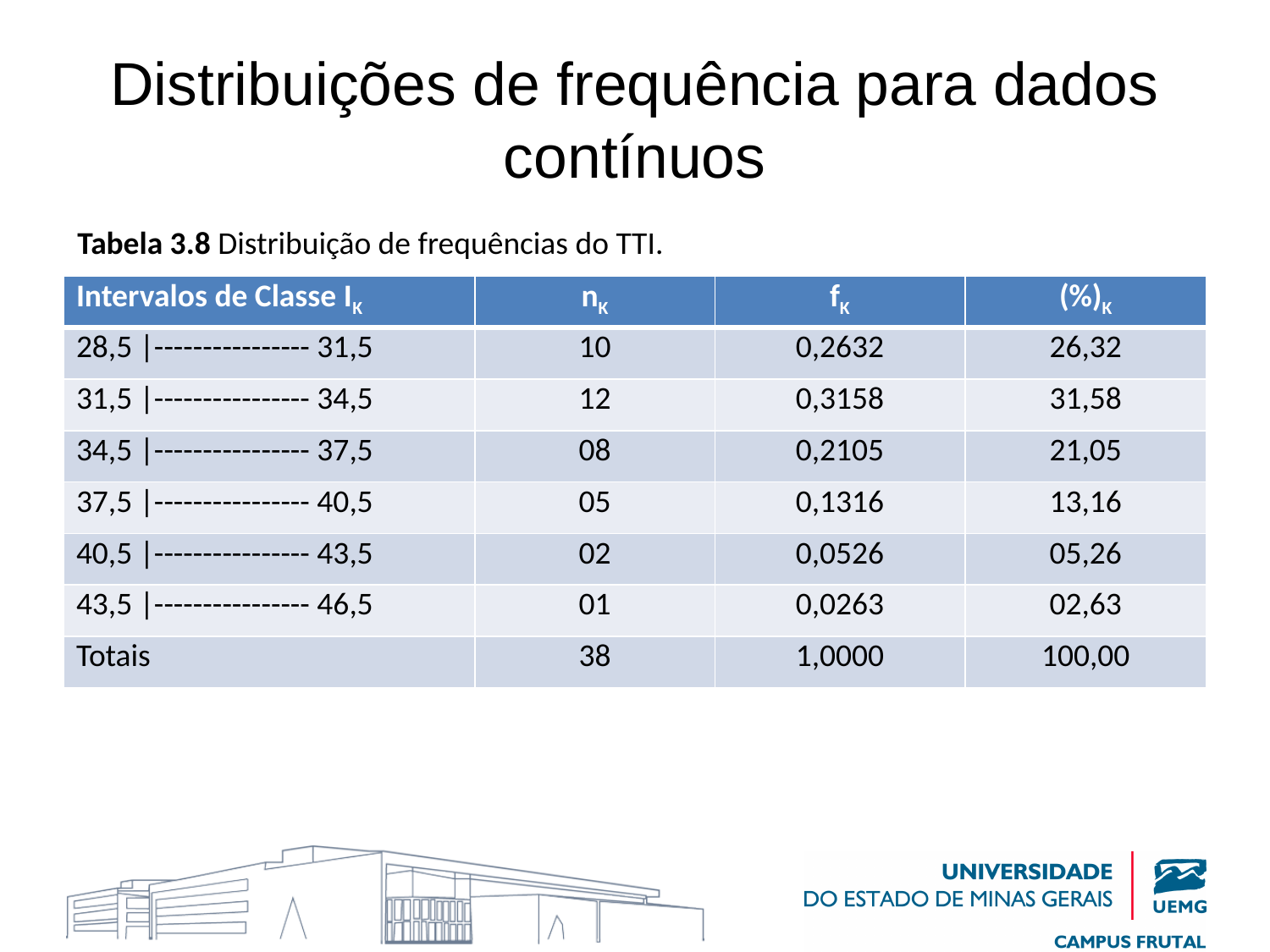

# Distribuições de frequência para dados contínuos
Tabela 3.8 Distribuição de frequências do TTI.
| Intervalos de Classe IK | nK | fK | (%)K |
| --- | --- | --- | --- |
| 28,5 |---------------- 31,5 | 10 | 0,2632 | 26,32 |
| 31,5 |---------------- 34,5 | 12 | 0,3158 | 31,58 |
| 34,5 |---------------- 37,5 | 08 | 0,2105 | 21,05 |
| 37,5 |---------------- 40,5 | 05 | 0,1316 | 13,16 |
| 40,5 |---------------- 43,5 | 02 | 0,0526 | 05,26 |
| 43,5 |---------------- 46,5 | 01 | 0,0263 | 02,63 |
| Totais | 38 | 1,0000 | 100,00 |